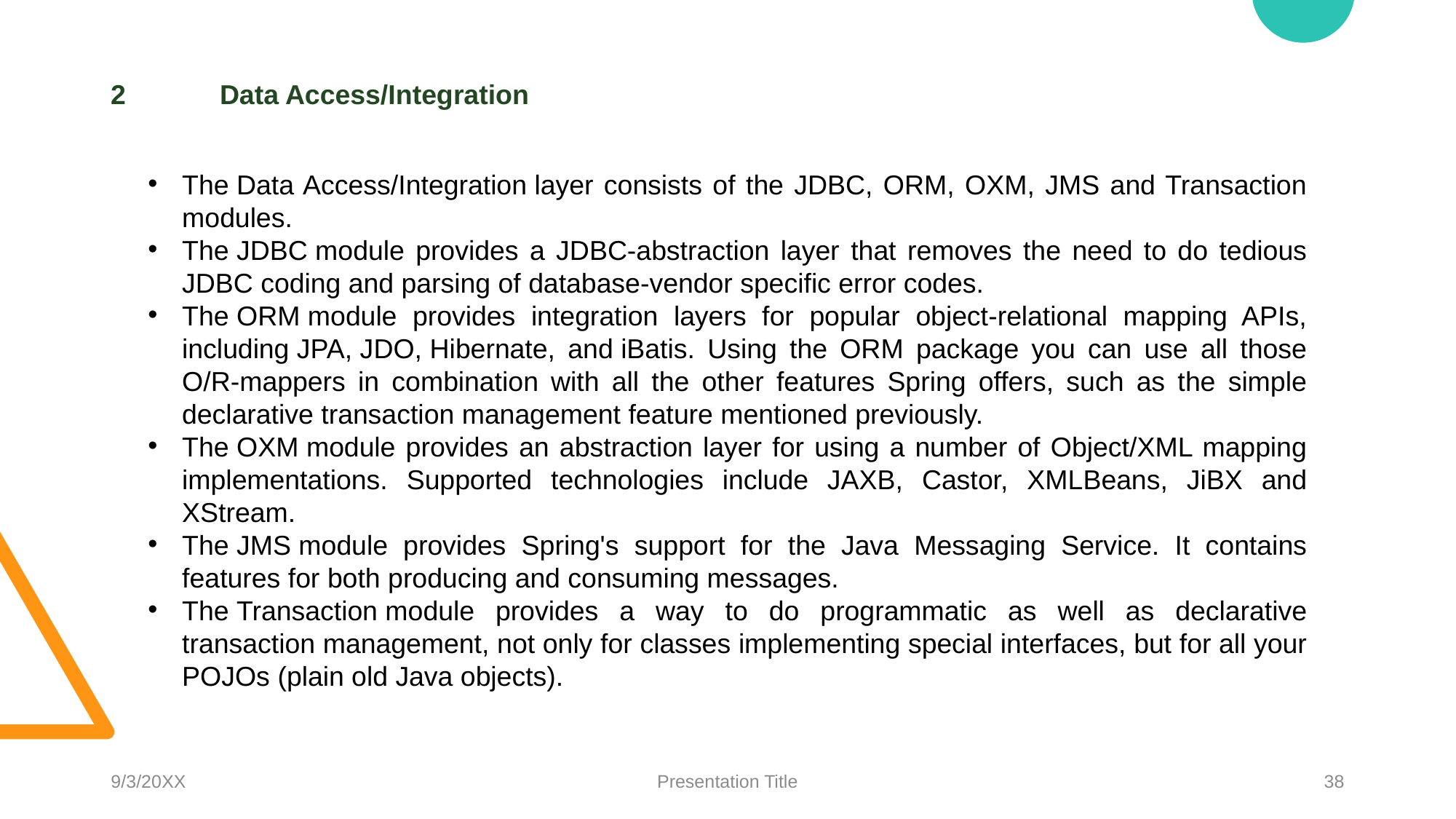

2 	Data Access/Integration
The Data Access/Integration layer consists of the JDBC, ORM, OXM, JMS and Transaction modules.
The JDBC module provides a JDBC-abstraction layer that removes the need to do tedious JDBC coding and parsing of database-vendor specific error codes.
The ORM module provides integration layers for popular object-relational mapping APIs, including JPA, JDO, Hibernate, and iBatis. Using the ORM package you can use all those O/R-mappers in combination with all the other features Spring offers, such as the simple declarative transaction management feature mentioned previously.
The OXM module provides an abstraction layer for using a number of Object/XML mapping implementations. Supported technologies include JAXB, Castor, XMLBeans, JiBX and XStream.
The JMS module provides Spring's support for the Java Messaging Service. It contains features for both producing and consuming messages.
The Transaction module provides a way to do programmatic as well as declarative transaction management, not only for classes implementing special interfaces, but for all your POJOs (plain old Java objects).
9/3/20XX
Presentation Title
38